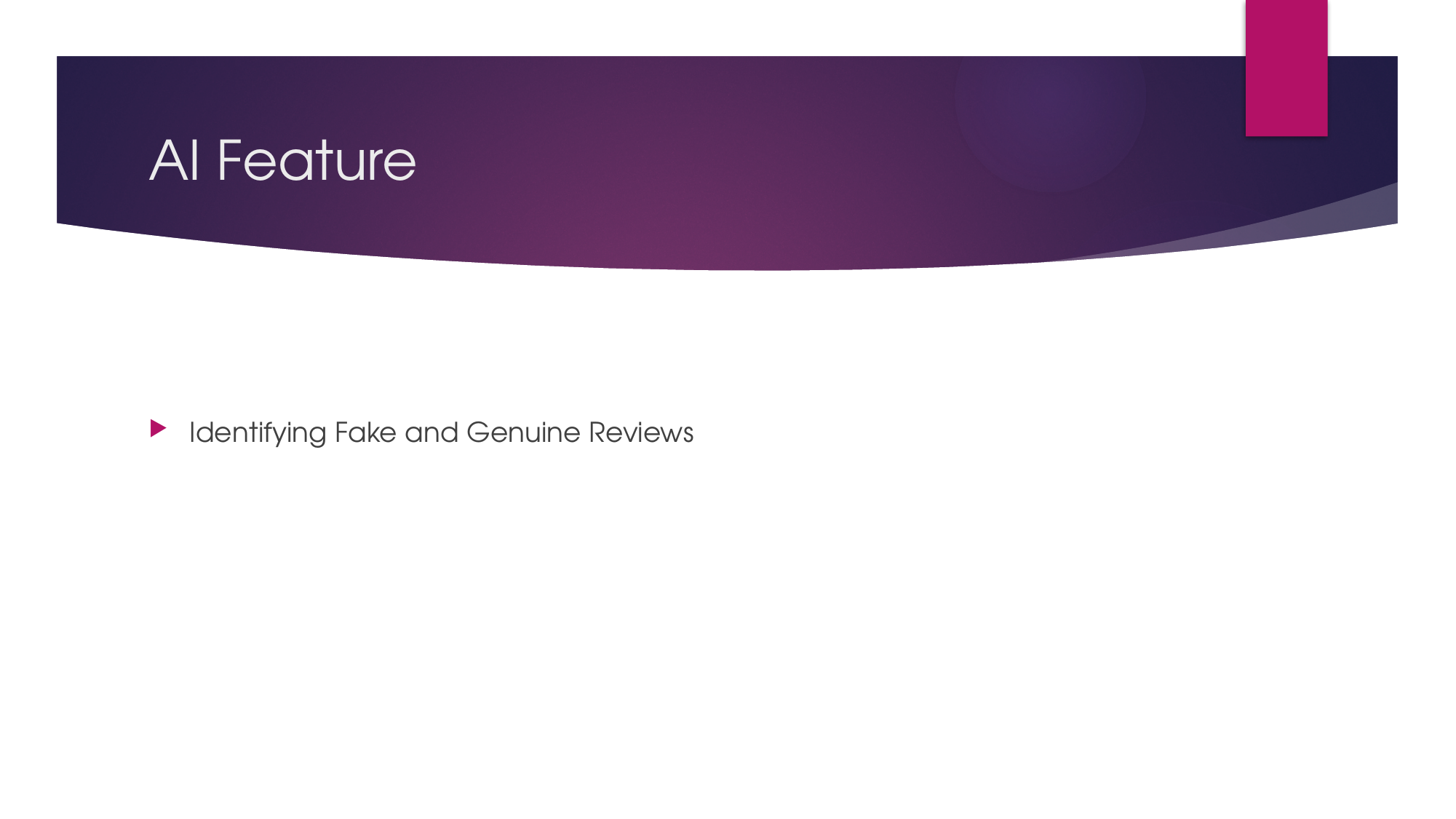

# AI Feature
Identifying Fake and Genuine Reviews